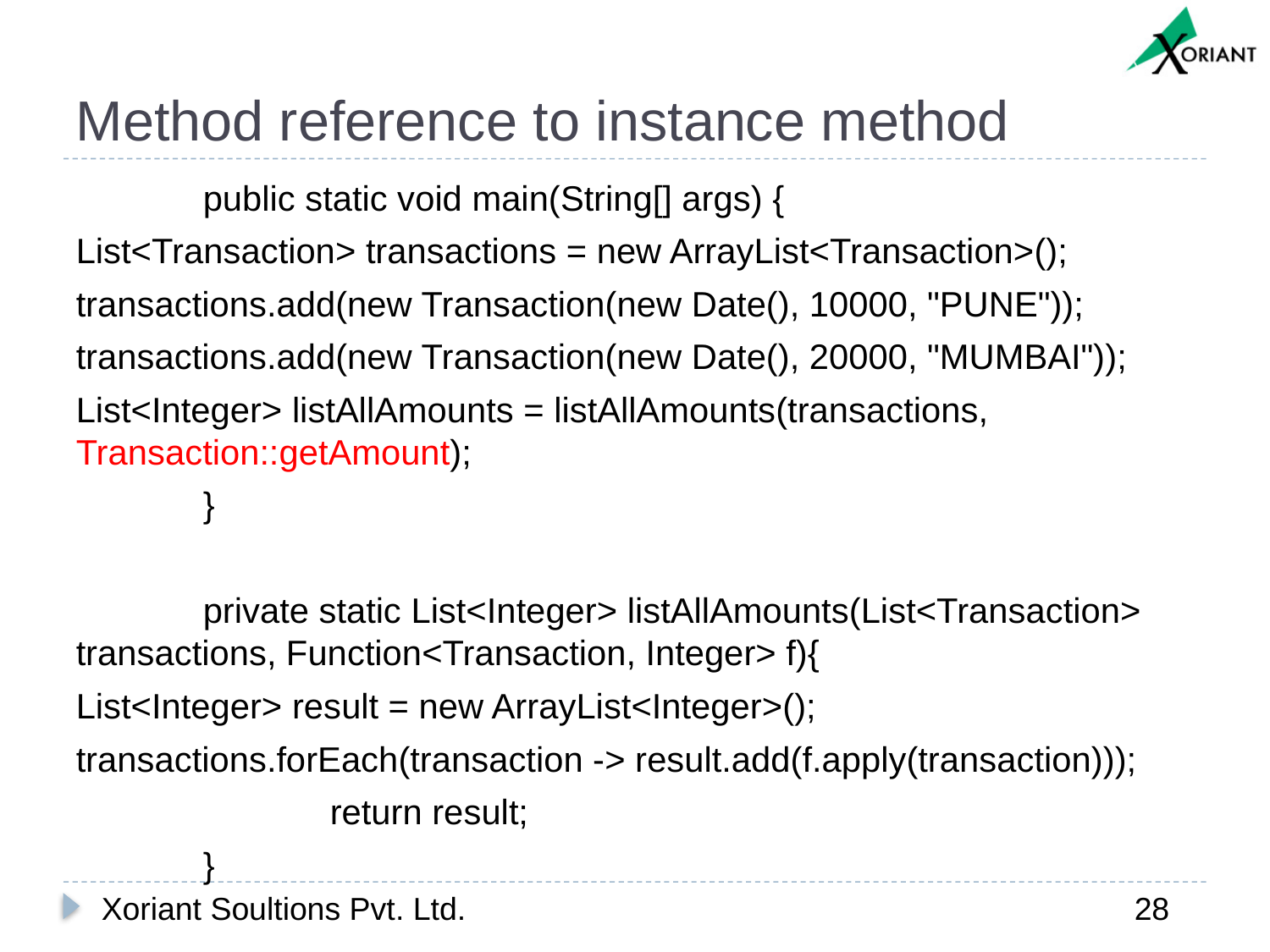

# Method reference to instance method
	public static void main(String[] args) {
List<Transaction> transactions = new ArrayList<Transaction>();
transactions.add(new Transaction(new Date(), 10000, "PUNE"));
transactions.add(new Transaction(new Date(), 20000, "MUMBAI"));
List<Integer> listAllAmounts = listAllAmounts(transactions, Transaction::getAmount);
	}

	private static List<Integer> listAllAmounts(List<Transaction> transactions, Function<Transaction, Integer> f){
List<Integer> result = new ArrayList<Integer>();
transactions.forEach(transaction -> result.add(f.apply(transaction)));
		return result;
	}

Xoriant Soultions Pvt. Ltd.
28